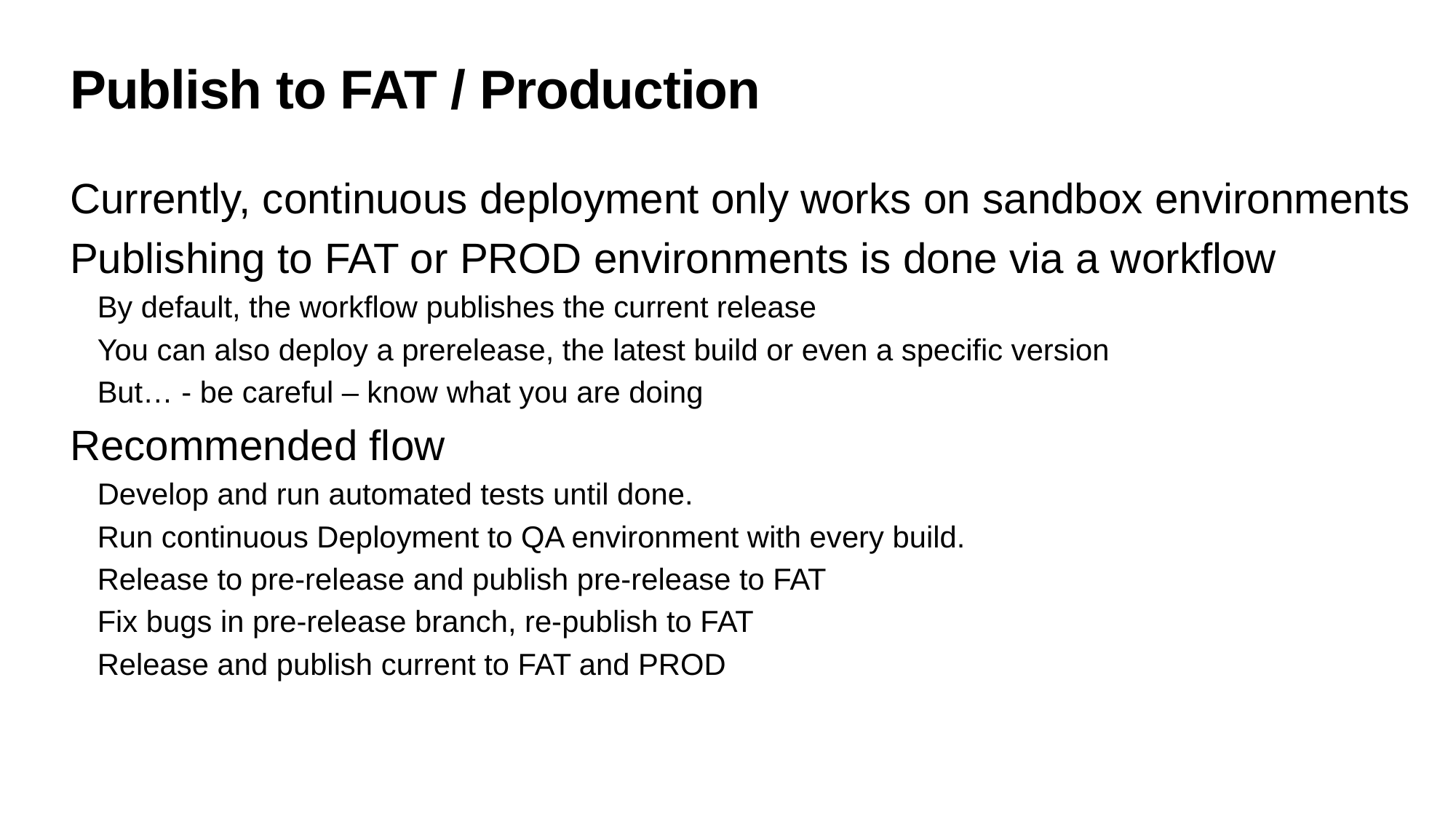

# Publish to FAT / Production
Currently, continuous deployment only works on sandbox environments
Publishing to FAT or PROD environments is done via a workflow
By default, the workflow publishes the current release
You can also deploy a prerelease, the latest build or even a specific version
But… - be careful – know what you are doing
Recommended flow
Develop and run automated tests until done.
Run continuous Deployment to QA environment with every build.
Release to pre-release and publish pre-release to FAT
Fix bugs in pre-release branch, re-publish to FAT
Release and publish current to FAT and PROD